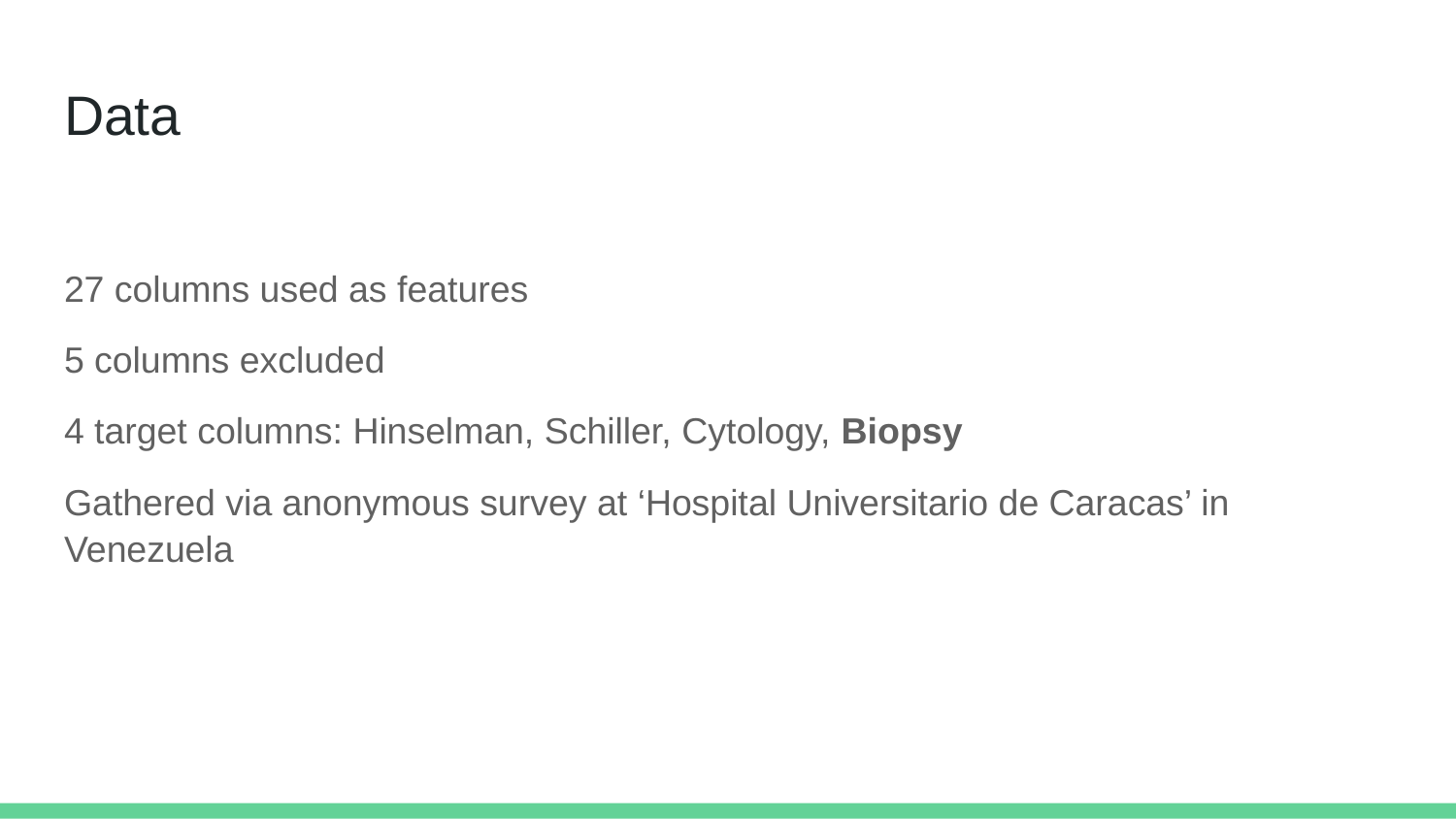

# Data

27 columns used as features
5 columns excluded
4 target columns: Hinselman, Schiller, Cytology, Biopsy
Gathered via anonymous survey at ‘Hospital Universitario de Caracas’ in Venezuela